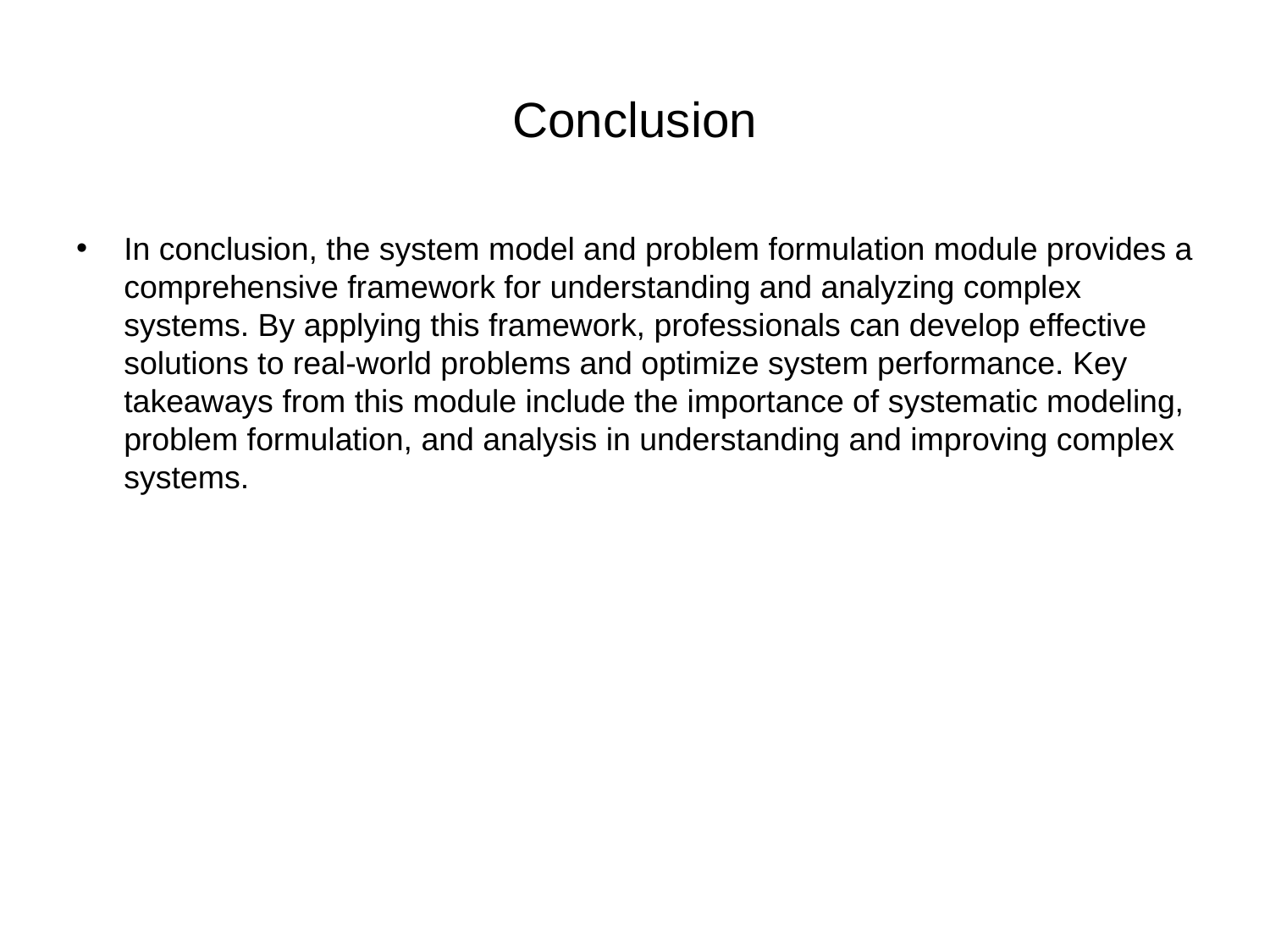

# Conclusion
In conclusion, the system model and problem formulation module provides a comprehensive framework for understanding and analyzing complex systems. By applying this framework, professionals can develop effective solutions to real-world problems and optimize system performance. Key takeaways from this module include the importance of systematic modeling, problem formulation, and analysis in understanding and improving complex systems.